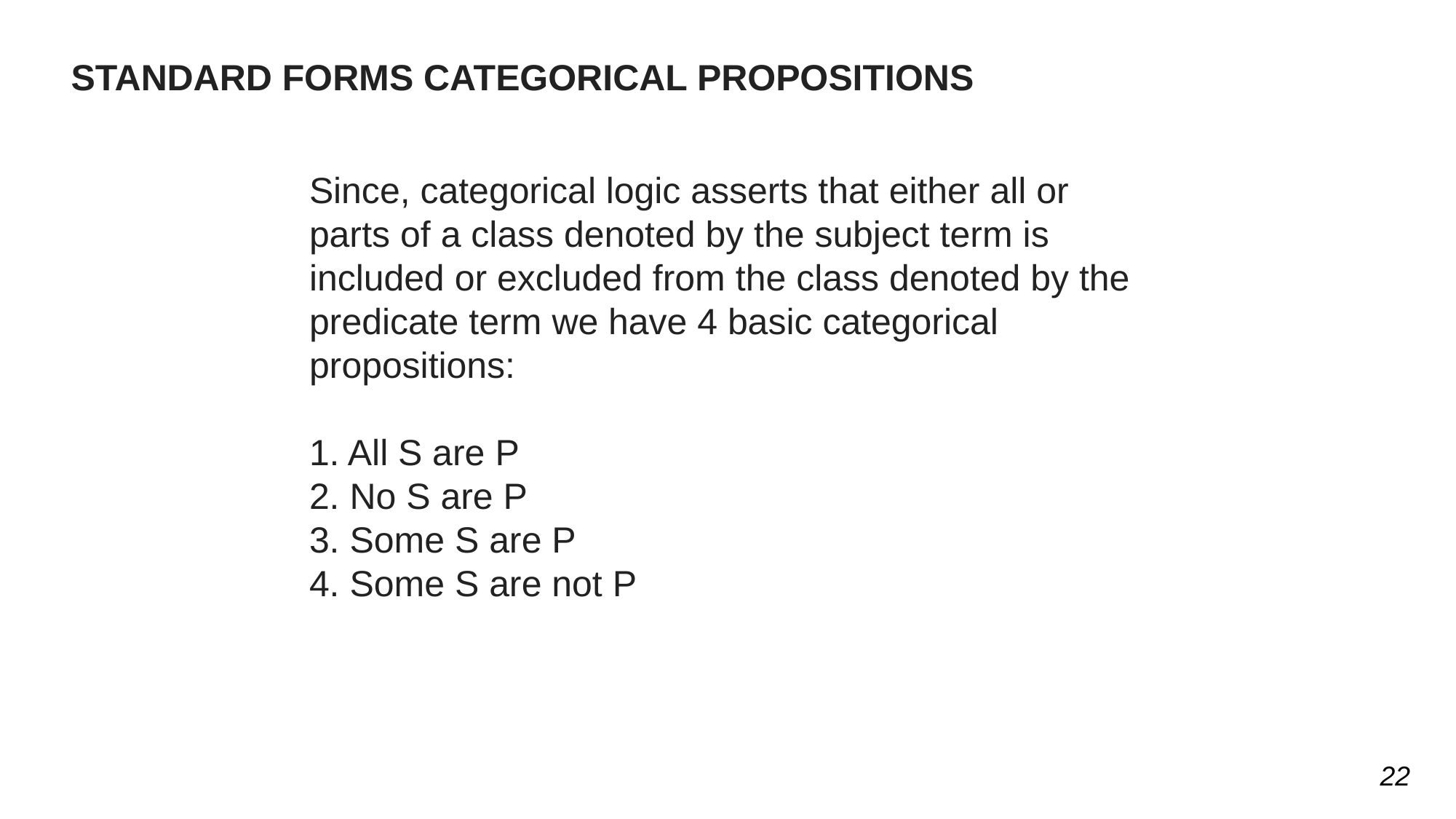

STANDARD FORMS CATEGORICAL PROPOSITIONS
Since, categorical logic asserts that either all or parts of a class denoted by the subject term is included or excluded from the class denoted by the predicate term we have 4 basic categorical propositions:

1. All S are P
2. No S are P
3. Some S are P
4. Some S are not P
22